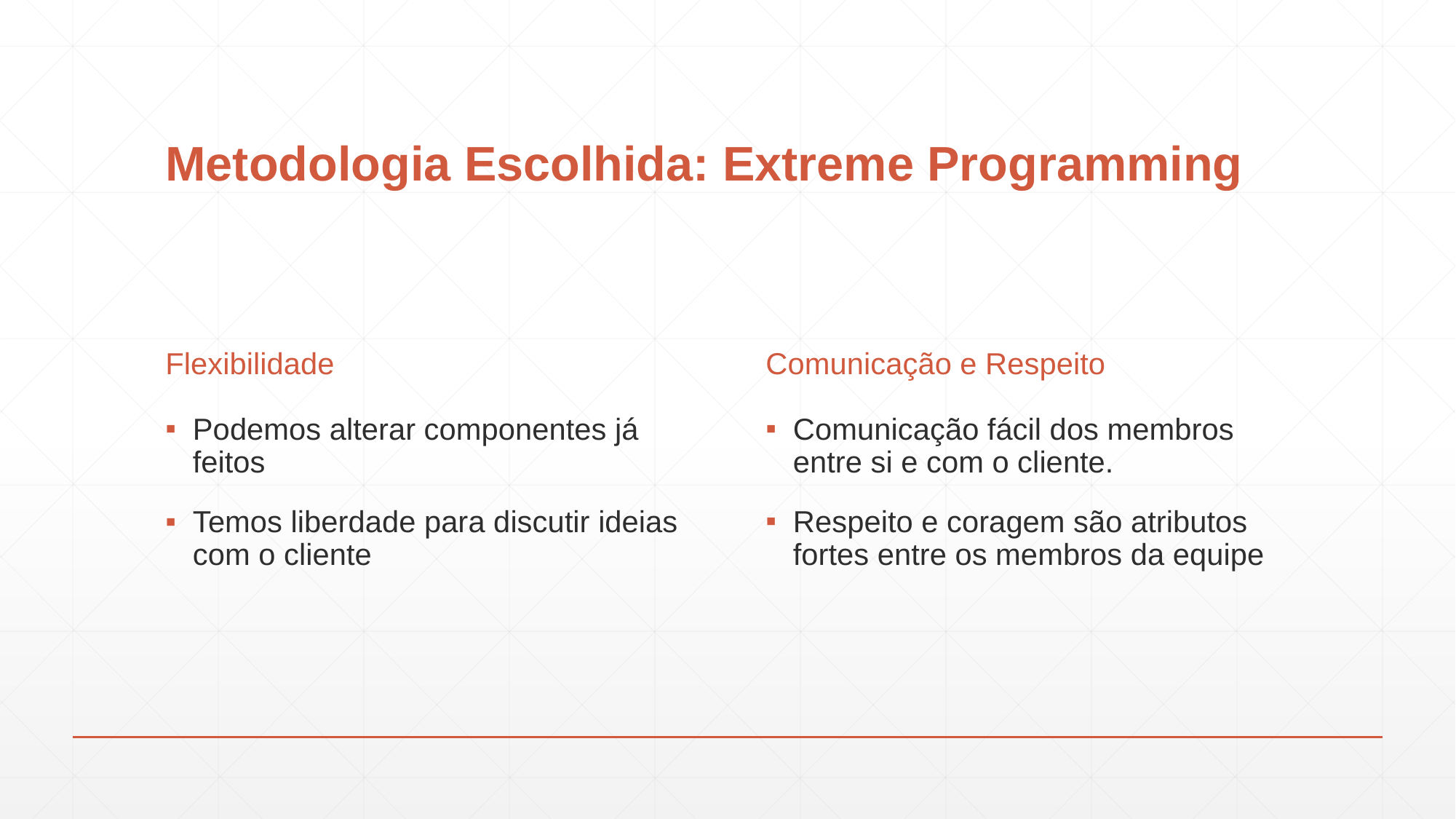

# Metodologia Escolhida: Extreme Programming
Flexibilidade
Comunicação e Respeito
Comunicação fácil dos membros entre si e com o cliente.
Respeito e coragem são atributos fortes entre os membros da equipe
Podemos alterar componentes já feitos
Temos liberdade para discutir ideias com o cliente